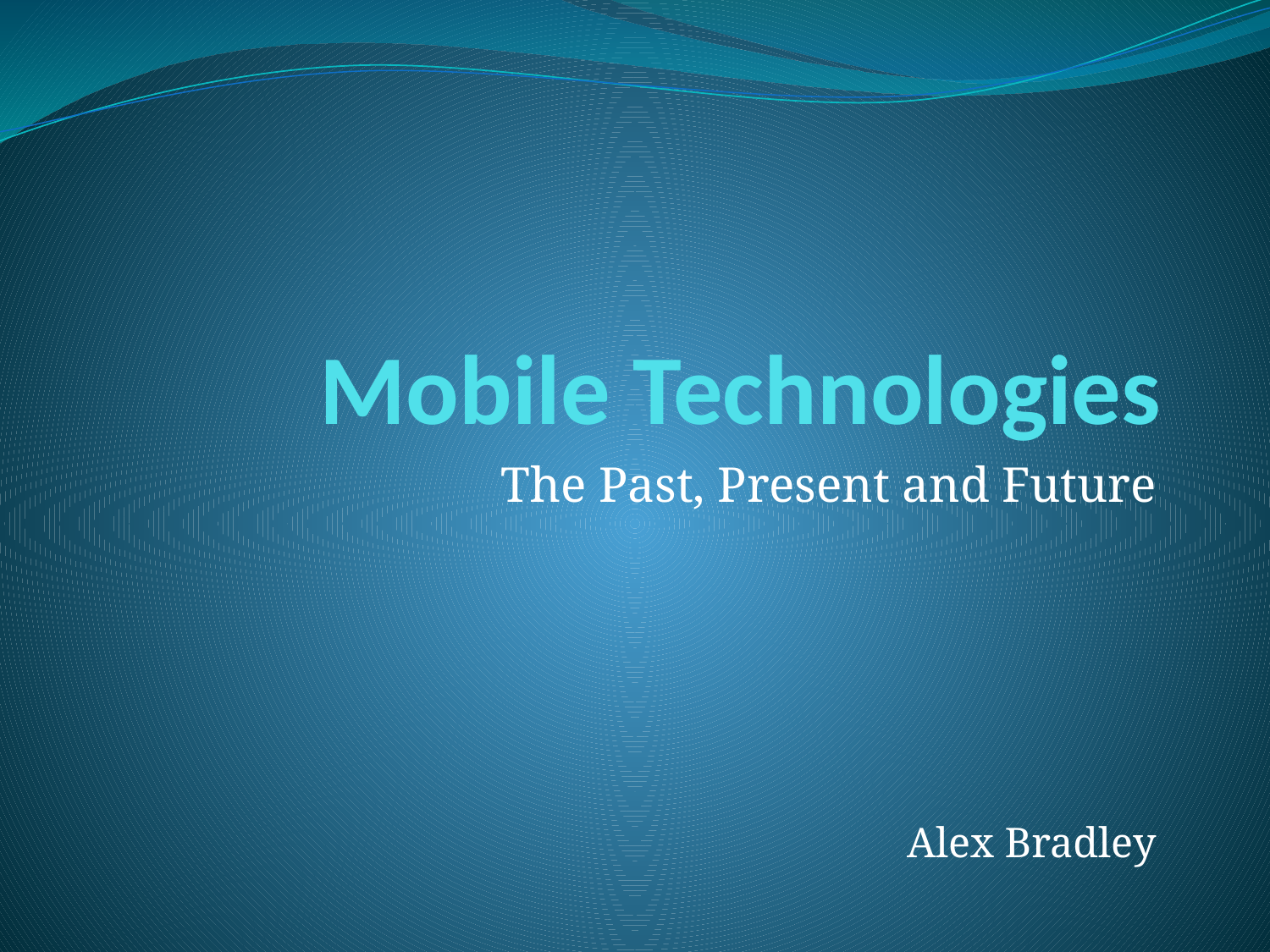

# Mobile Technologies
The Past, Present and Future

Alex Bradley